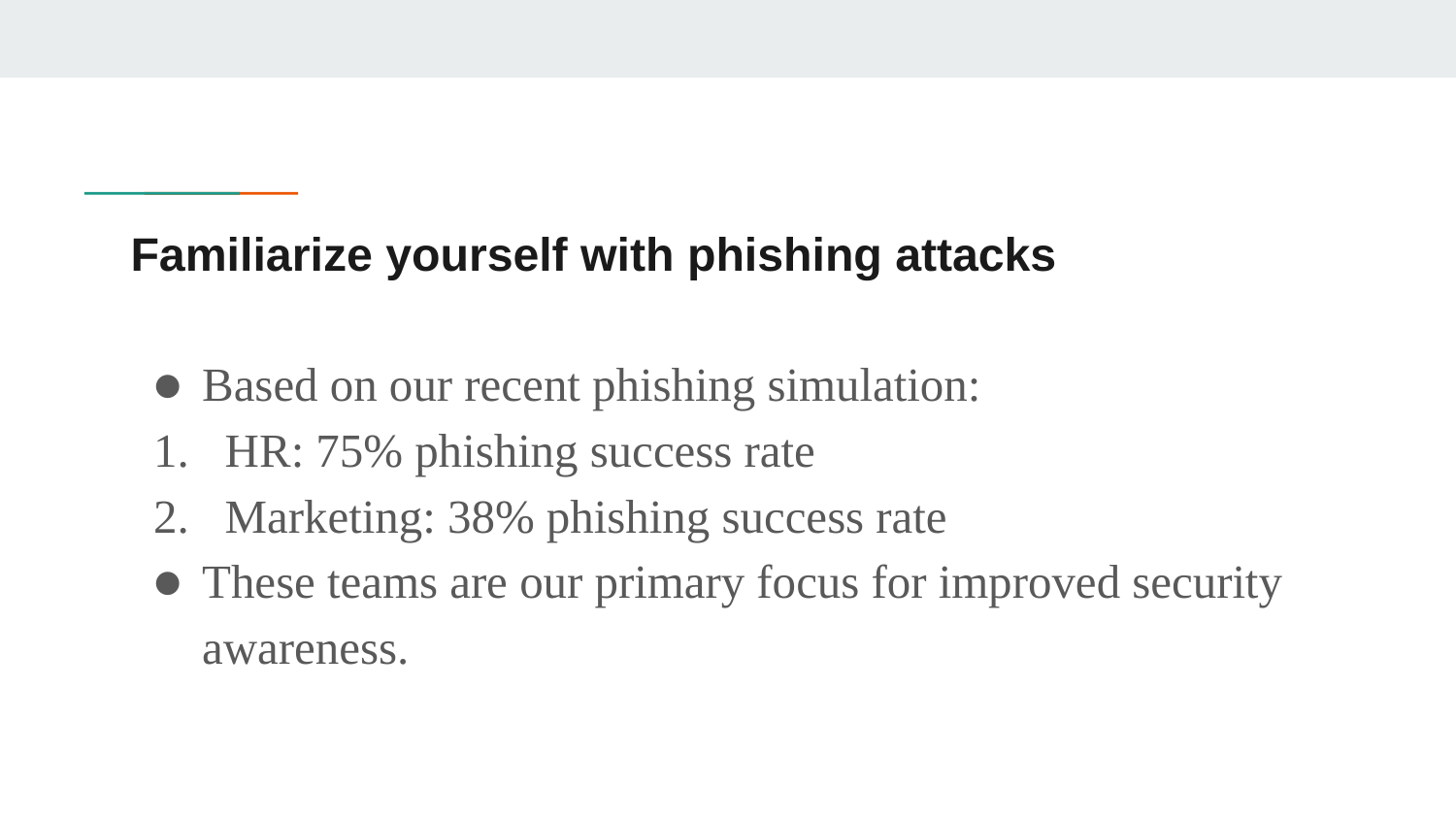

# Familiarize yourself with phishing attacks
Based on our recent phishing simulation:
HR: 75% phishing success rate
Marketing: 38% phishing success rate
These teams are our primary focus for improved security awareness.